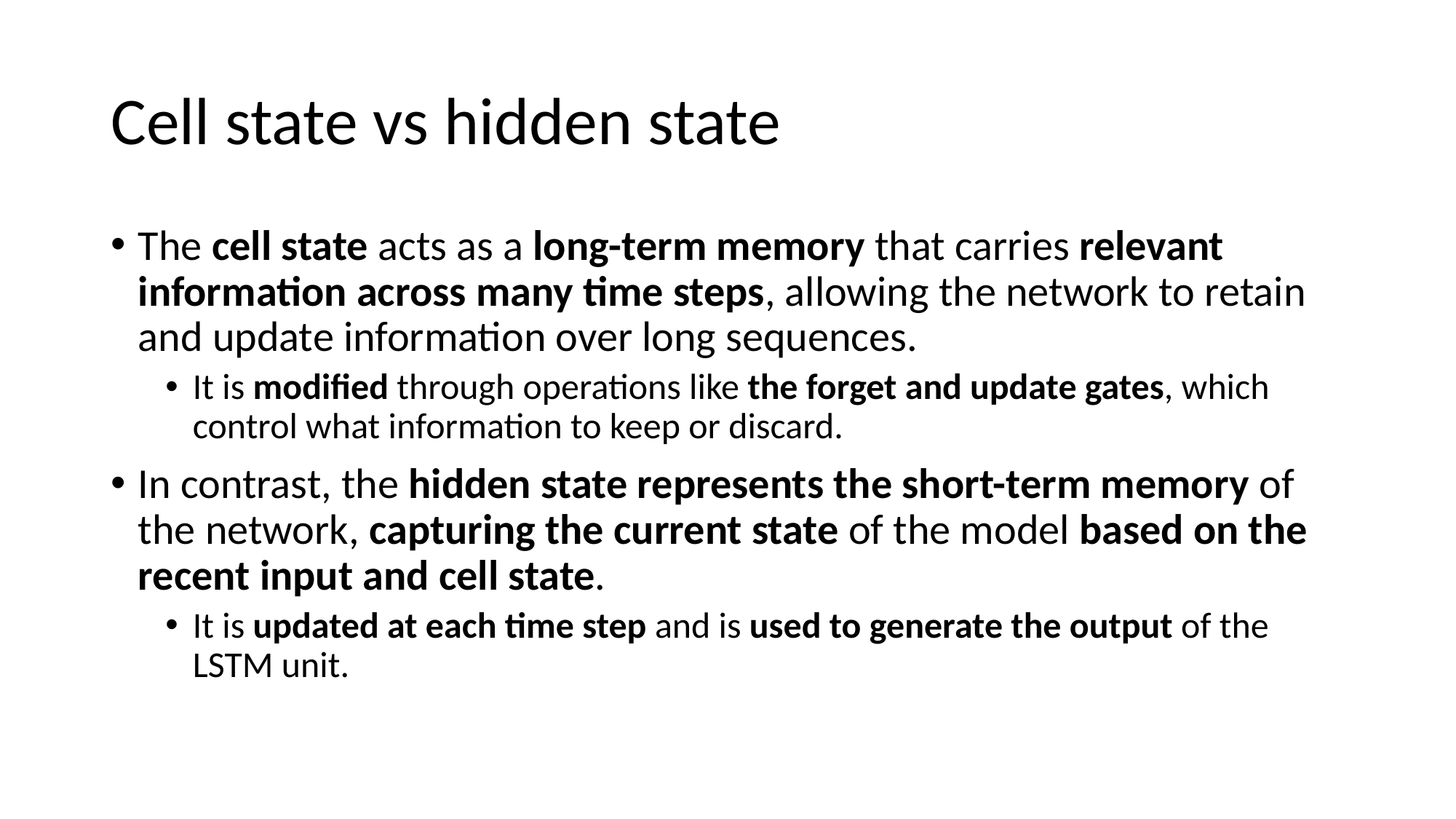

# Cell state vs hidden state
The cell state acts as a long-term memory that carries relevant information across many time steps, allowing the network to retain and update information over long sequences.
It is modified through operations like the forget and update gates, which control what information to keep or discard.
In contrast, the hidden state represents the short-term memory of the network, capturing the current state of the model based on the recent input and cell state.
It is updated at each time step and is used to generate the output of the LSTM unit.